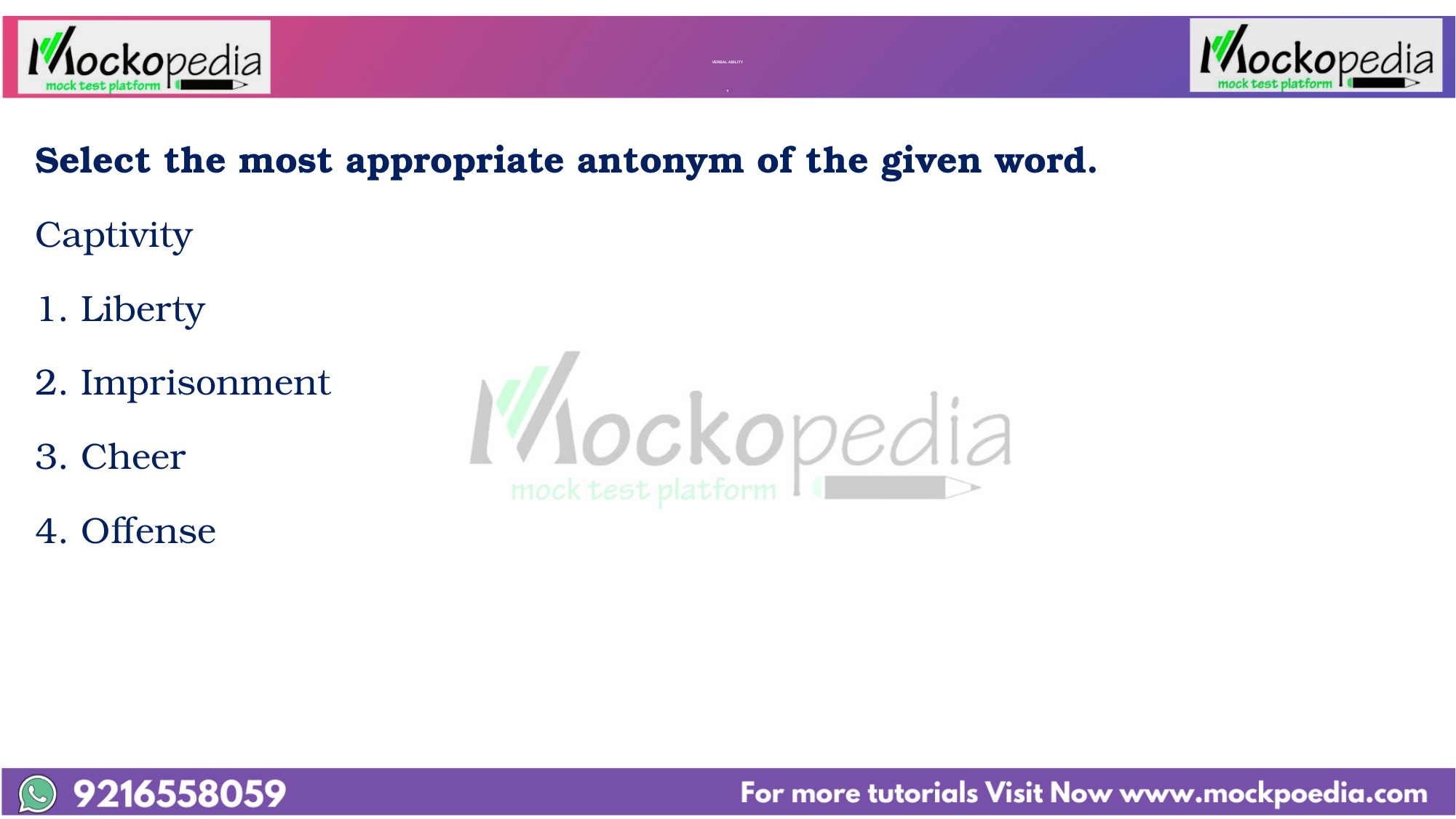

# VERBAL ABILITY v
Select the most appropriate antonym of the given word.
Captivity
1. Liberty
2. Imprisonment
3. Cheer
4. Offense